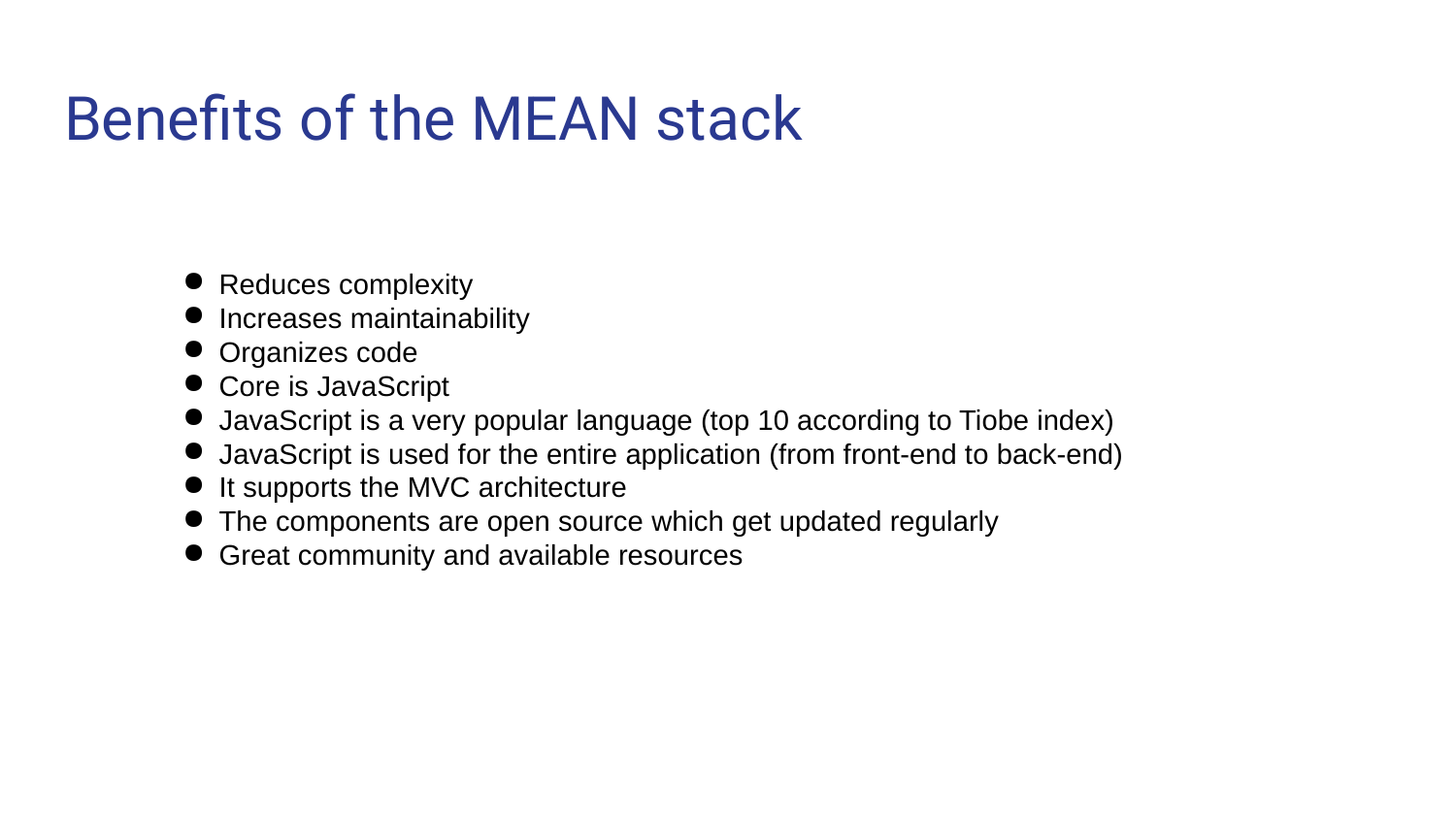

# Benefits of the MEAN stack
Reduces complexity
Increases maintainability
Organizes code
Core is JavaScript
JavaScript is a very popular language (top 10 according to Tiobe index)
JavaScript is used for the entire application (from front-end to back-end)
It supports the MVC architecture
The components are open source which get updated regularly
Great community and available resources